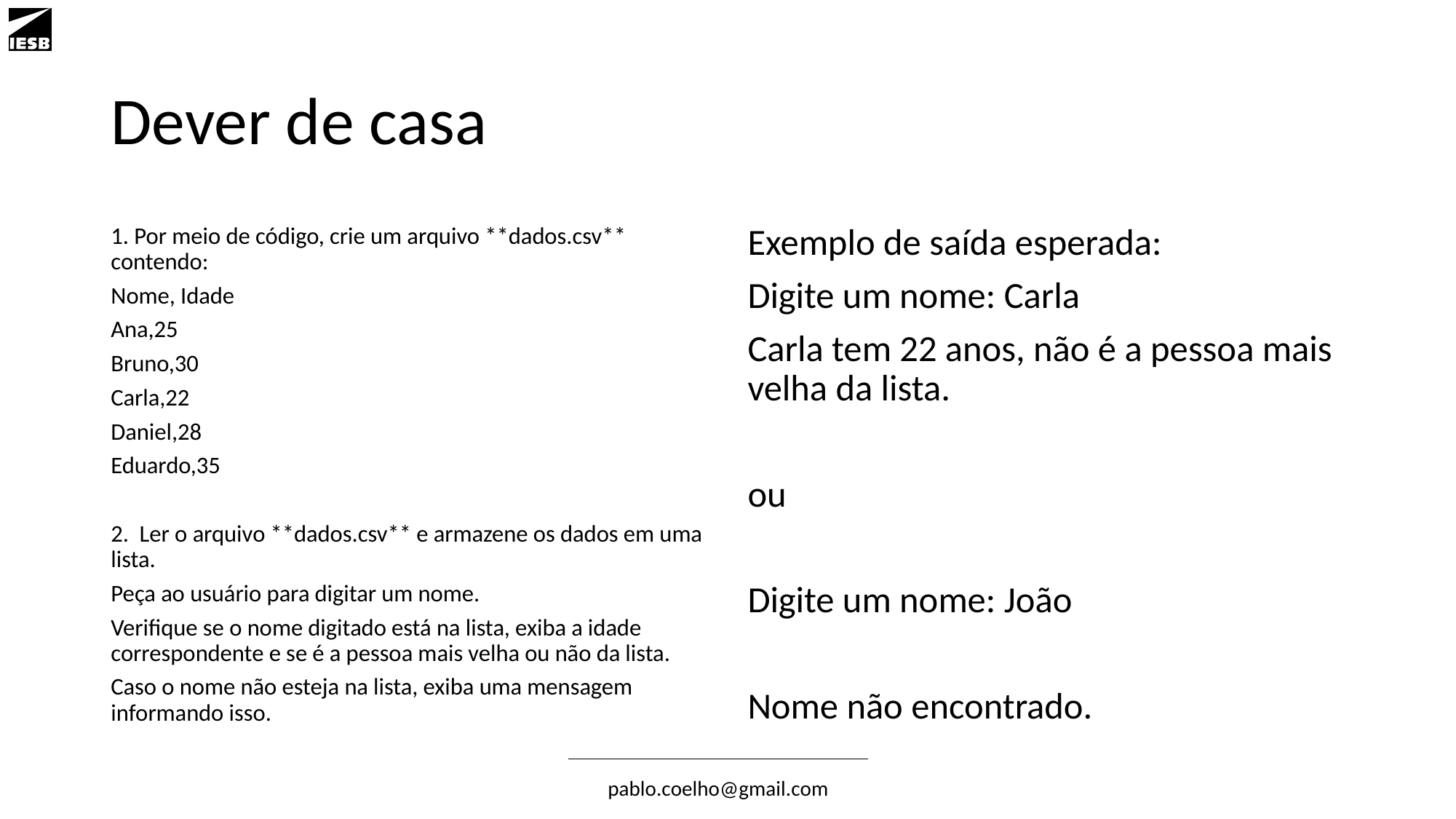

# Dever de casa
1. Por meio de código, crie um arquivo **dados.csv** contendo:
Nome, Idade
Ana,25
Bruno,30
Carla,22
Daniel,28
Eduardo,35

2.  Ler o arquivo **dados.csv** e armazene os dados em uma lista.
Peça ao usuário para digitar um nome.
Verifique se o nome digitado está na lista, exiba a idade correspondente e se é a pessoa mais velha ou não da lista.
Caso o nome não esteja na lista, exiba uma mensagem informando isso.

Exemplo de saída esperada:
Digite um nome: Carla
Carla tem 22 anos, não é a pessoa mais velha da lista.

ou

Digite um nome: João

Nome não encontrado.